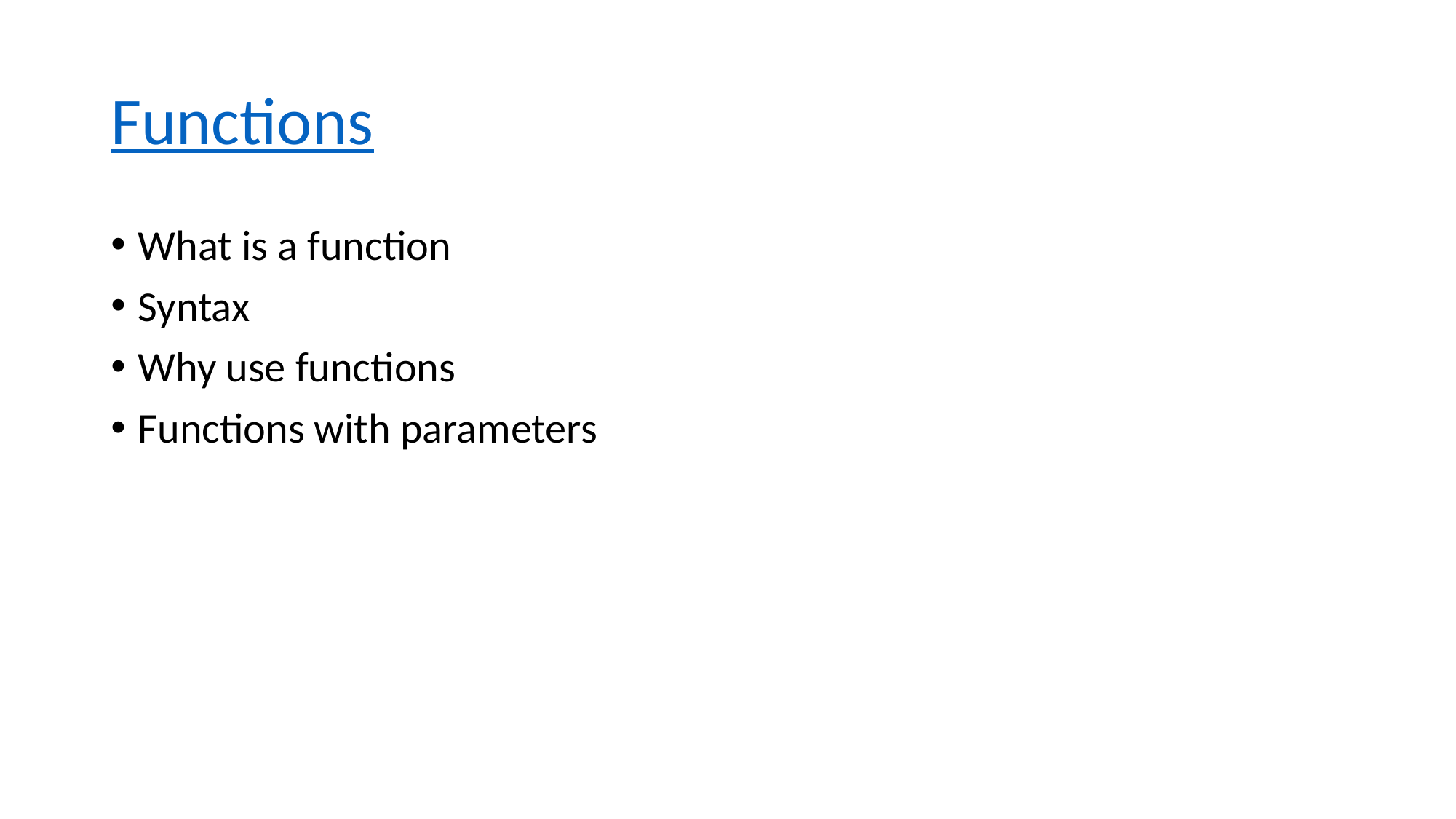

# Functions
What is a function
Syntax
Why use functions
Functions with parameters